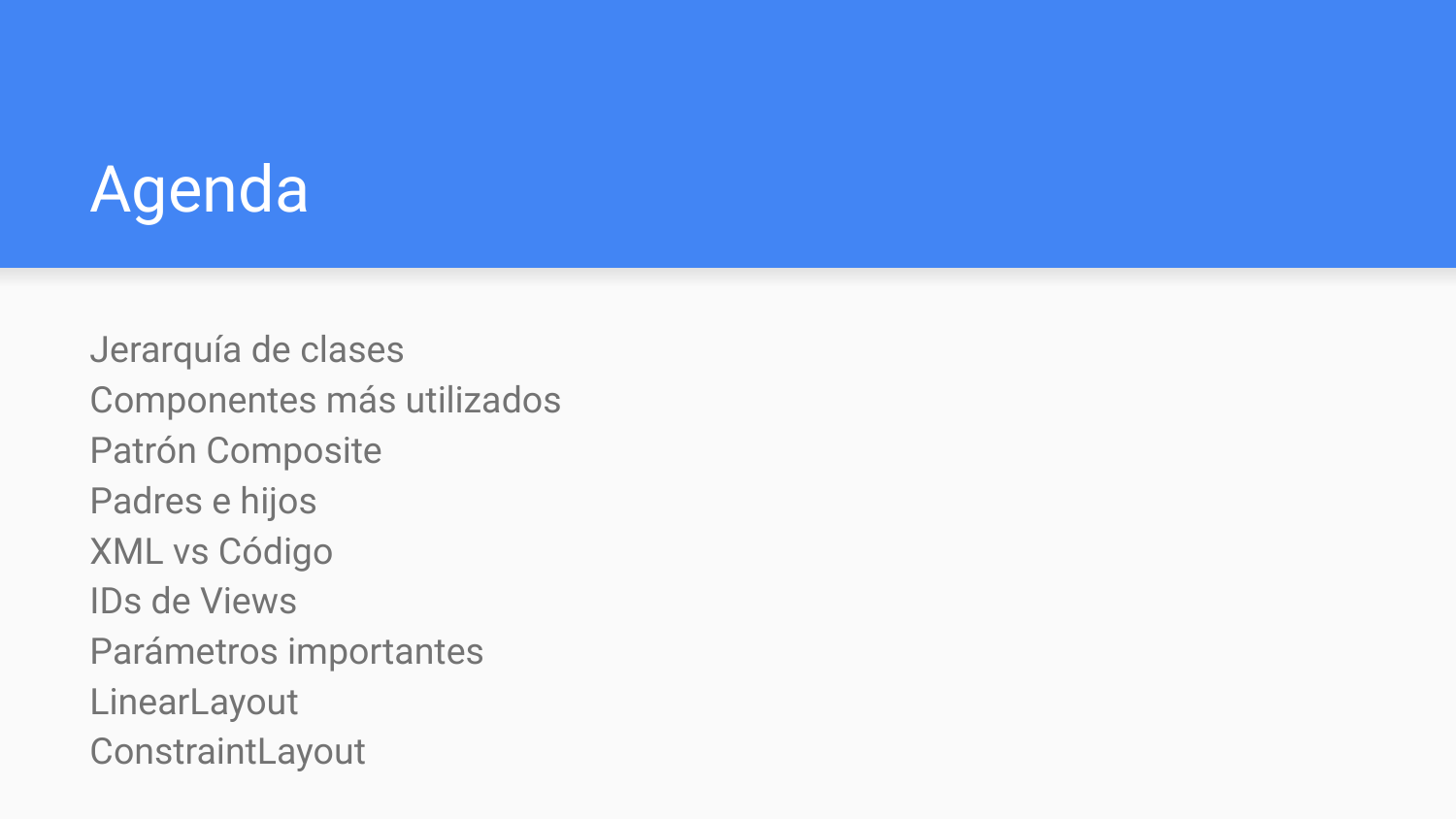

# Agenda
Jerarquía de clases
Componentes más utilizados
Patrón Composite
Padres e hijos
XML vs Código
IDs de Views
Parámetros importantes
LinearLayout
ConstraintLayout